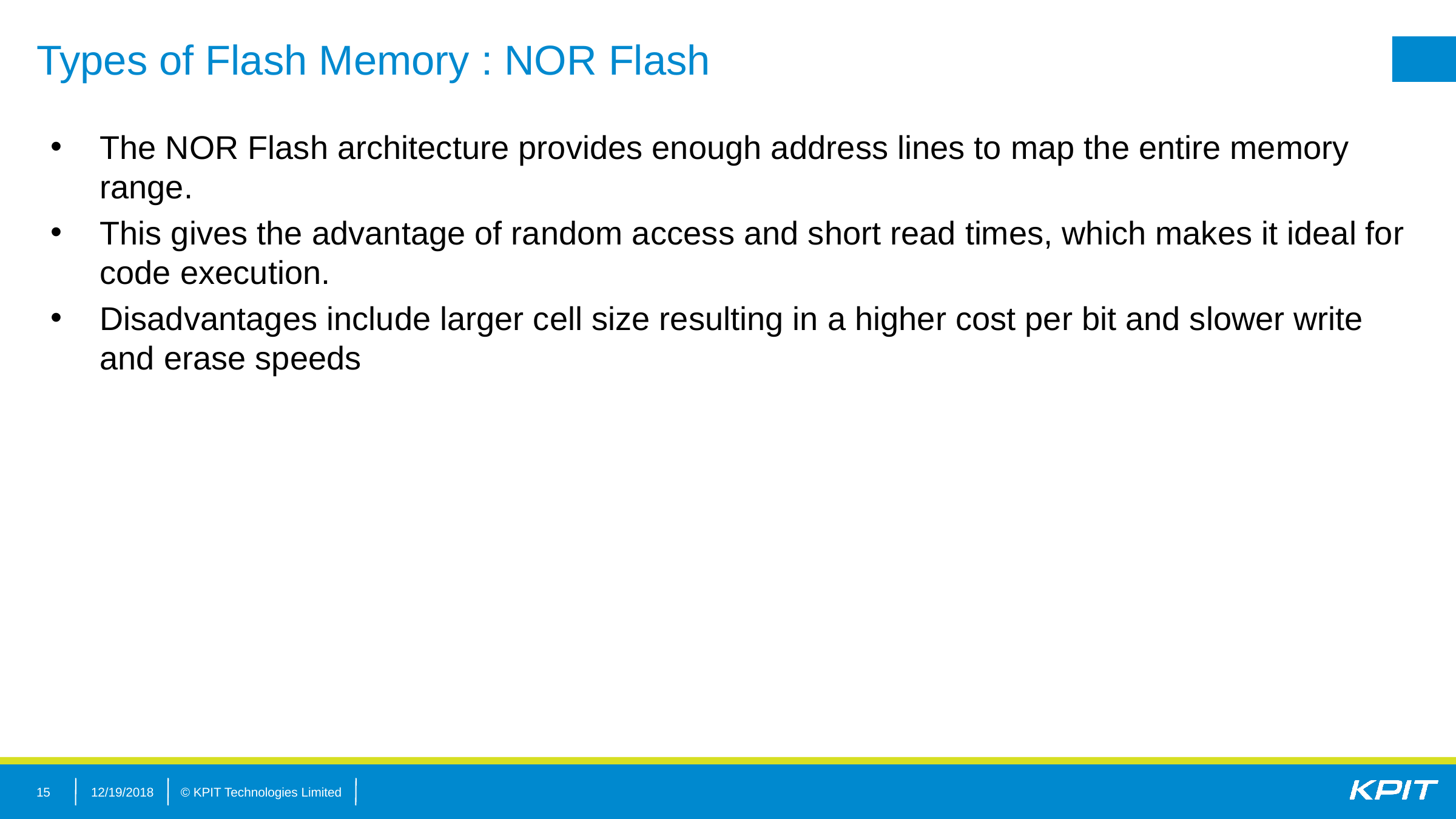

Types of Flash Memory : NOR Flash
The NOR Flash architecture provides enough address lines to map the entire memory range.
This gives the advantage of random access and short read times, which makes it ideal for code execution.
Disadvantages include larger cell size resulting in a higher cost per bit and slower write and erase speeds

15
12/19/2018